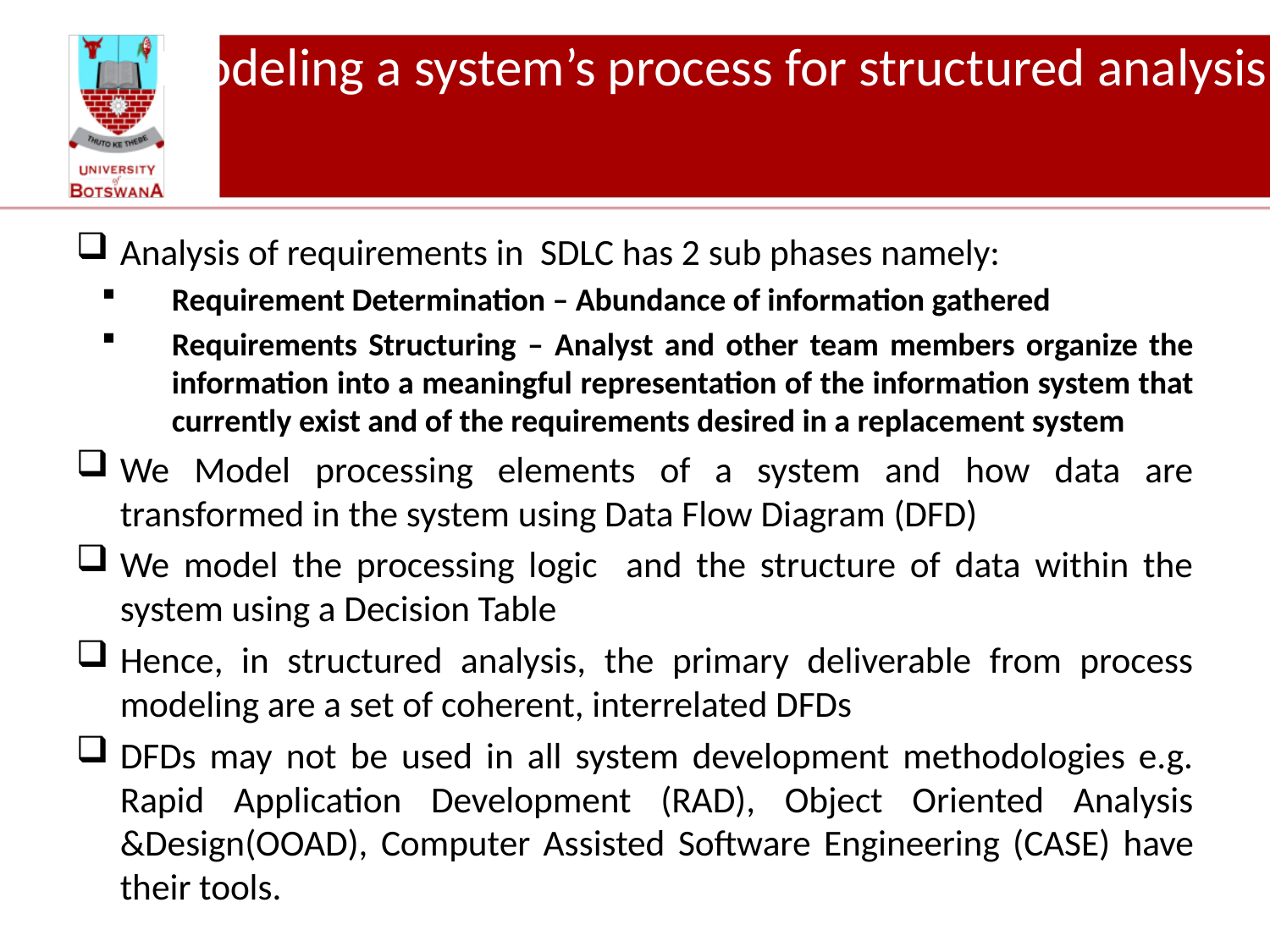

# Modeling a system’s process for structured analysis
Analysis of requirements in  SDLC has 2 sub phases namely:
Requirement Determination – Abundance of information gathered
Requirements Structuring – Analyst and other team members organize the information into a meaningful representation of the information system that currently exist and of the requirements desired in a replacement system
We Model processing elements of a system and how data are transformed in the system using Data Flow Diagram (DFD)
We model the processing logic  and the structure of data within the system using a Decision Table
Hence, in structured analysis, the primary deliverable from process modeling are a set of coherent, interrelated DFDs
DFDs may not be used in all system development methodologies e.g. Rapid Application Development (RAD), Object Oriented Analysis &Design(OOAD), Computer Assisted Software Engineering (CASE) have their tools.